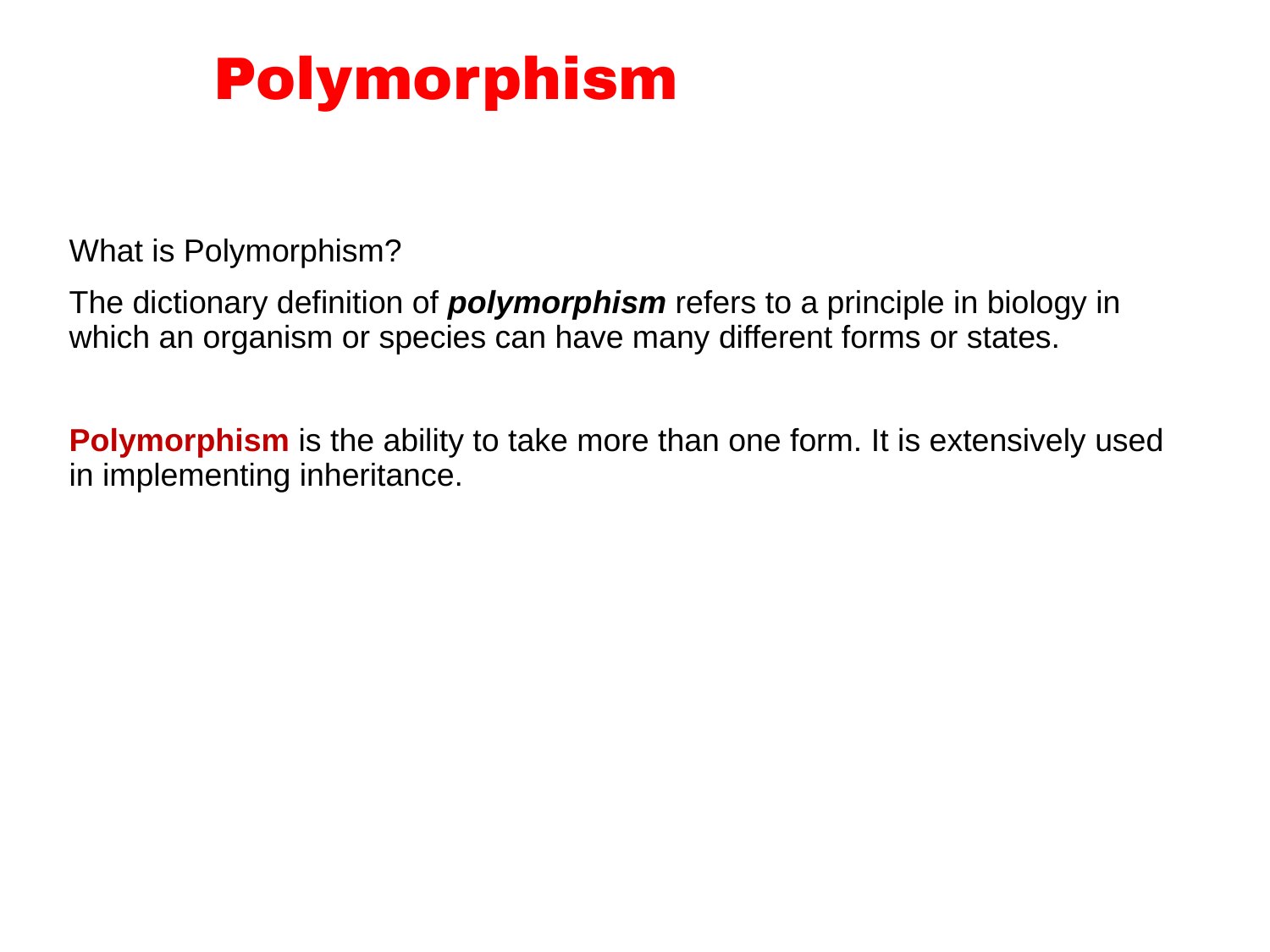

# Polymorphism
What is Polymorphism?
The dictionary definition of polymorphism refers to a principle in biology in which an organism or species can have many different forms or states.

Polymorphism is the ability to take more than one form. It is extensively used in implementing inheritance.